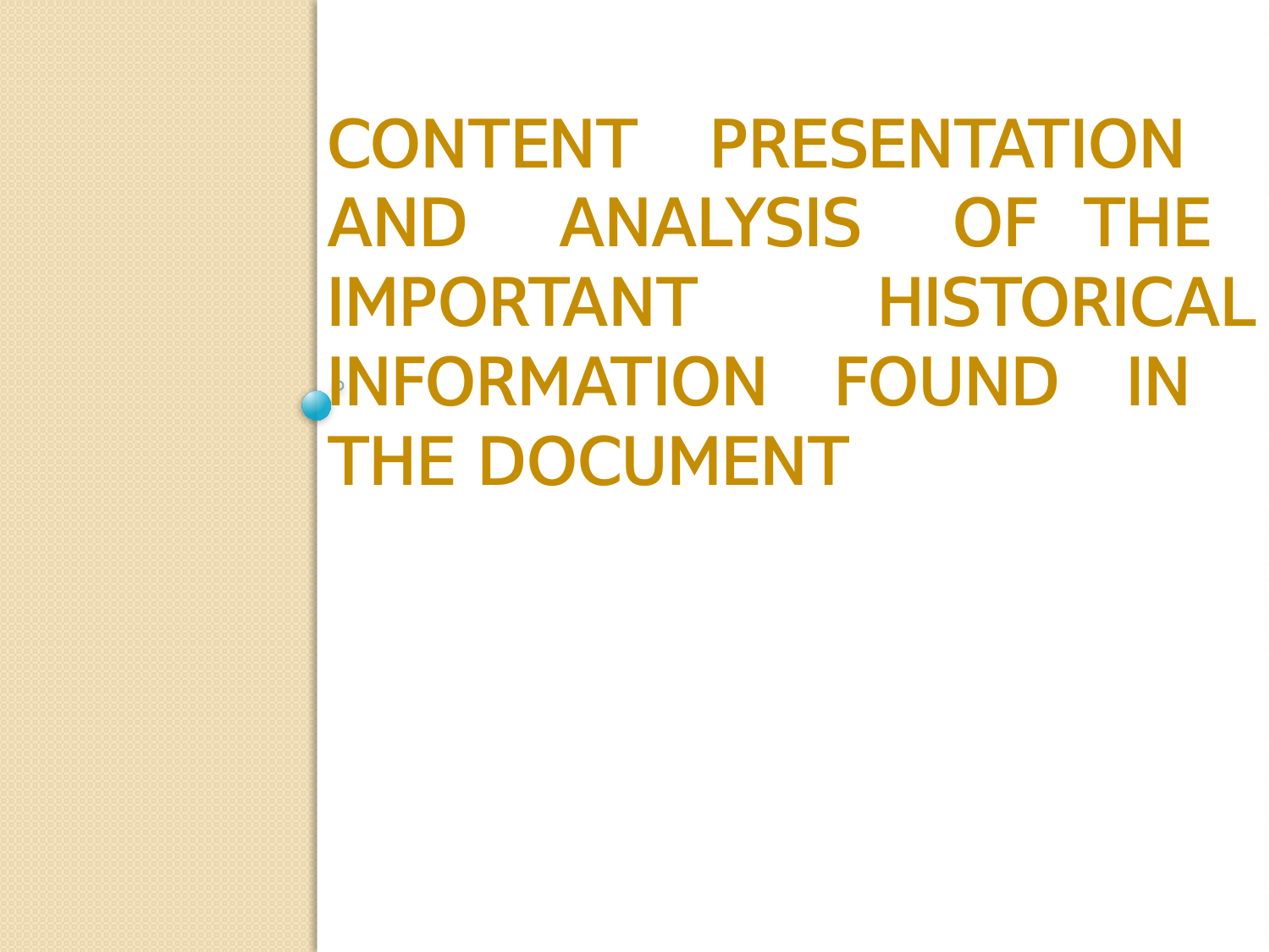

# Content Presentation  and  Analysis  of the  Important Historical Information Found in  the Document